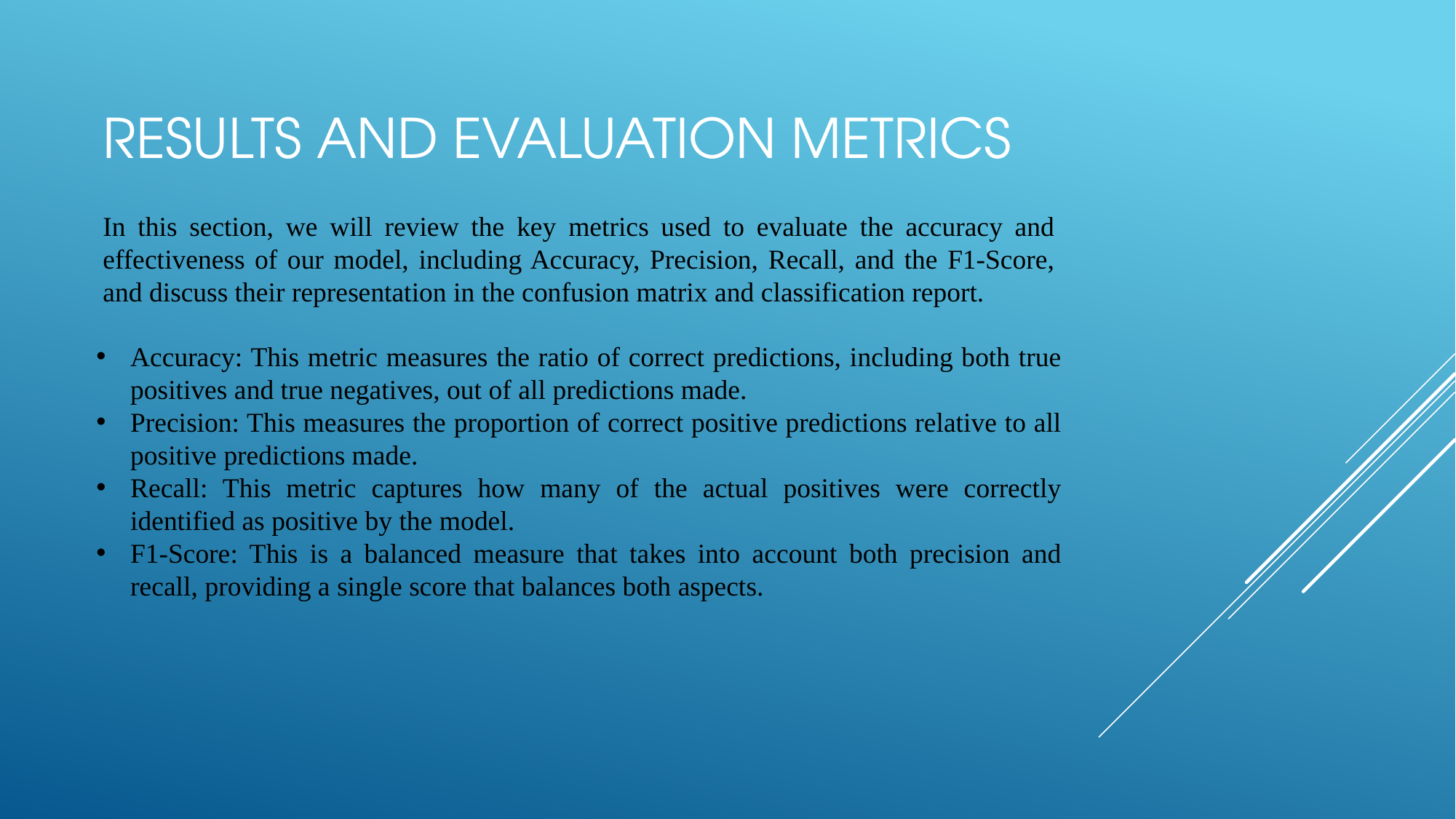

# Results and evaluation Metrics
In this section, we will review the key metrics used to evaluate the accuracy and effectiveness of our model, including Accuracy, Precision, Recall, and the F1-Score, and discuss their representation in the confusion matrix and classification report.
Accuracy: This metric measures the ratio of correct predictions, including both true positives and true negatives, out of all predictions made.
Precision: This measures the proportion of correct positive predictions relative to all positive predictions made.
Recall: This metric captures how many of the actual positives were correctly identified as positive by the model.
F1-Score: This is a balanced measure that takes into account both precision and recall, providing a single score that balances both aspects.